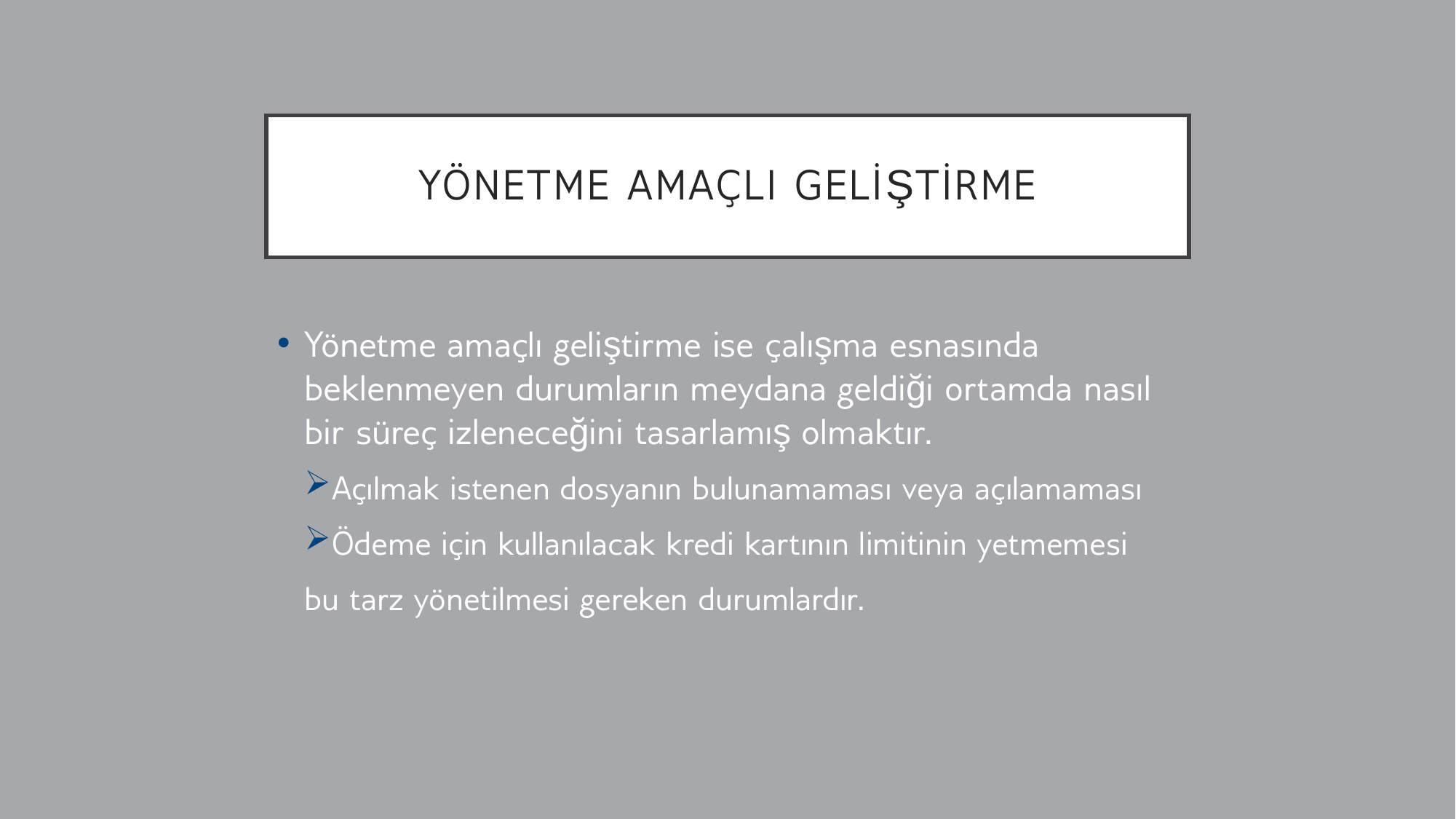

# YÖNETME AMAÇLI GELİŞTİRME
Yönetme amaçlı geliştirme ise çalışma esnasında beklenmeyen durumların meydana geldiği ortamda nasıl bir süreç izleneceğini tasarlamış olmaktır.
Açılmak istenen dosyanın bulunamaması veya açılamaması
Ödeme için kullanılacak kredi kartının limitinin yetmemesi
bu tarz yönetilmesi gereken durumlardır.